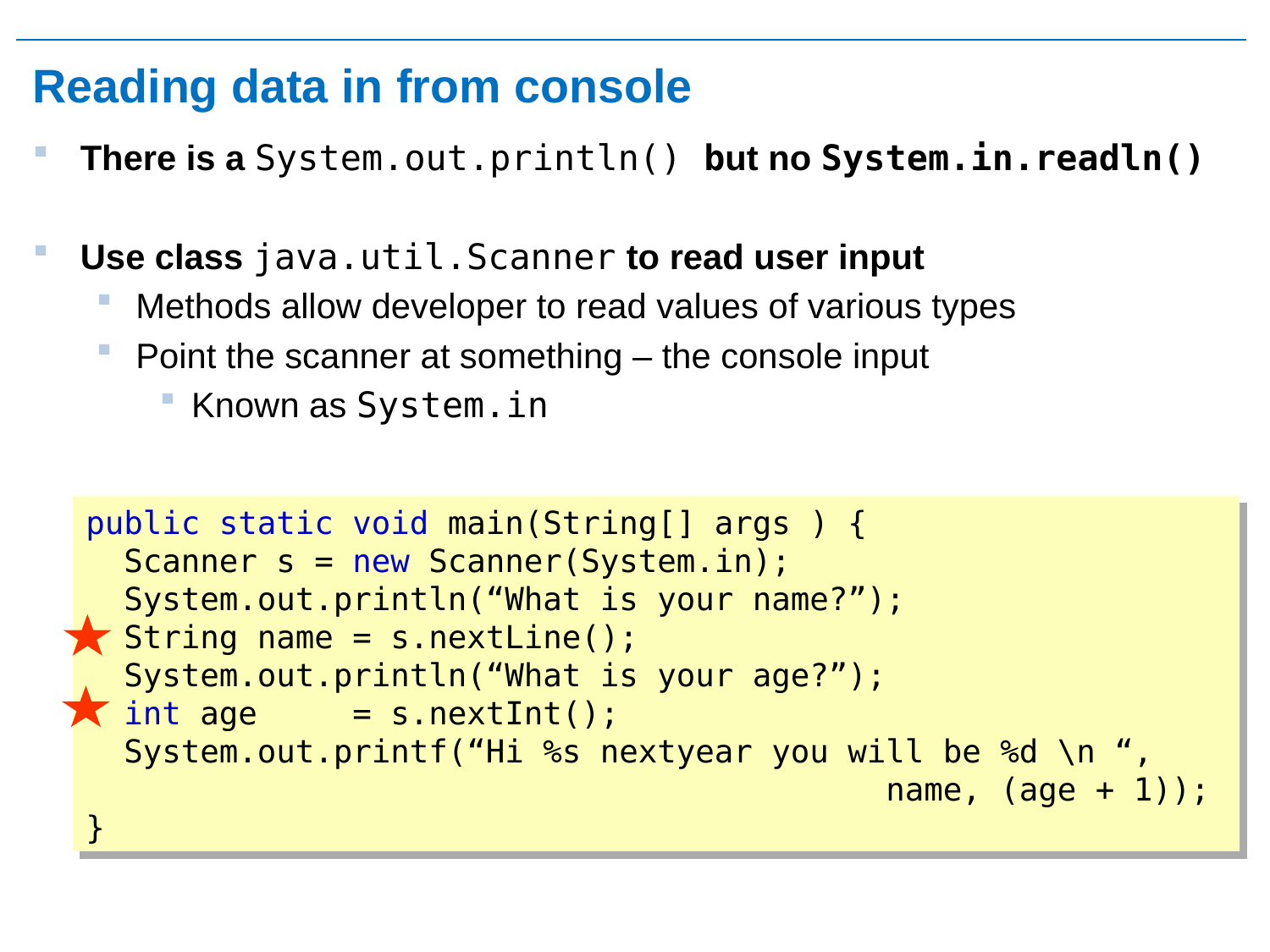

# Reading data in from console
There is a System.out.println() but no System.in.readln()

Use class java.util.Scanner to read user input
Methods allow developer to read values of various types
Point the scanner at something – the console input
Known as System.in

public static void main(String[] args ) {
  Scanner s = new Scanner(System.in);
  System.out.println(“What is your name?”);
  String name = s.nextLine();
  System.out.println(“What is your age?”);
  int age     = s.nextInt();
  System.out.printf(“Hi %s nextyear you will be %d \n “,
                                          name, (age + 1));
}